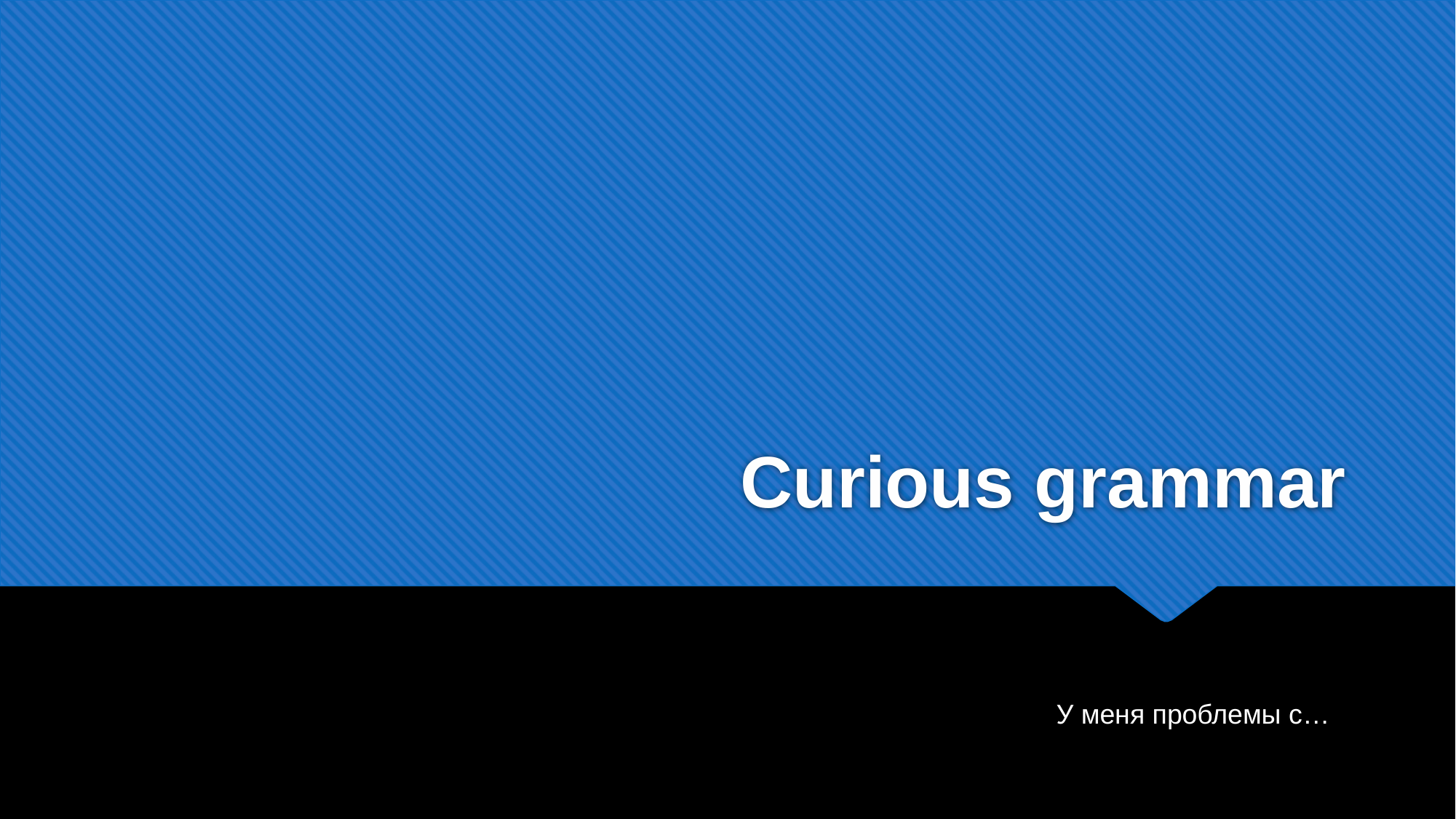

# Curious grammar
У меня проблемы с…